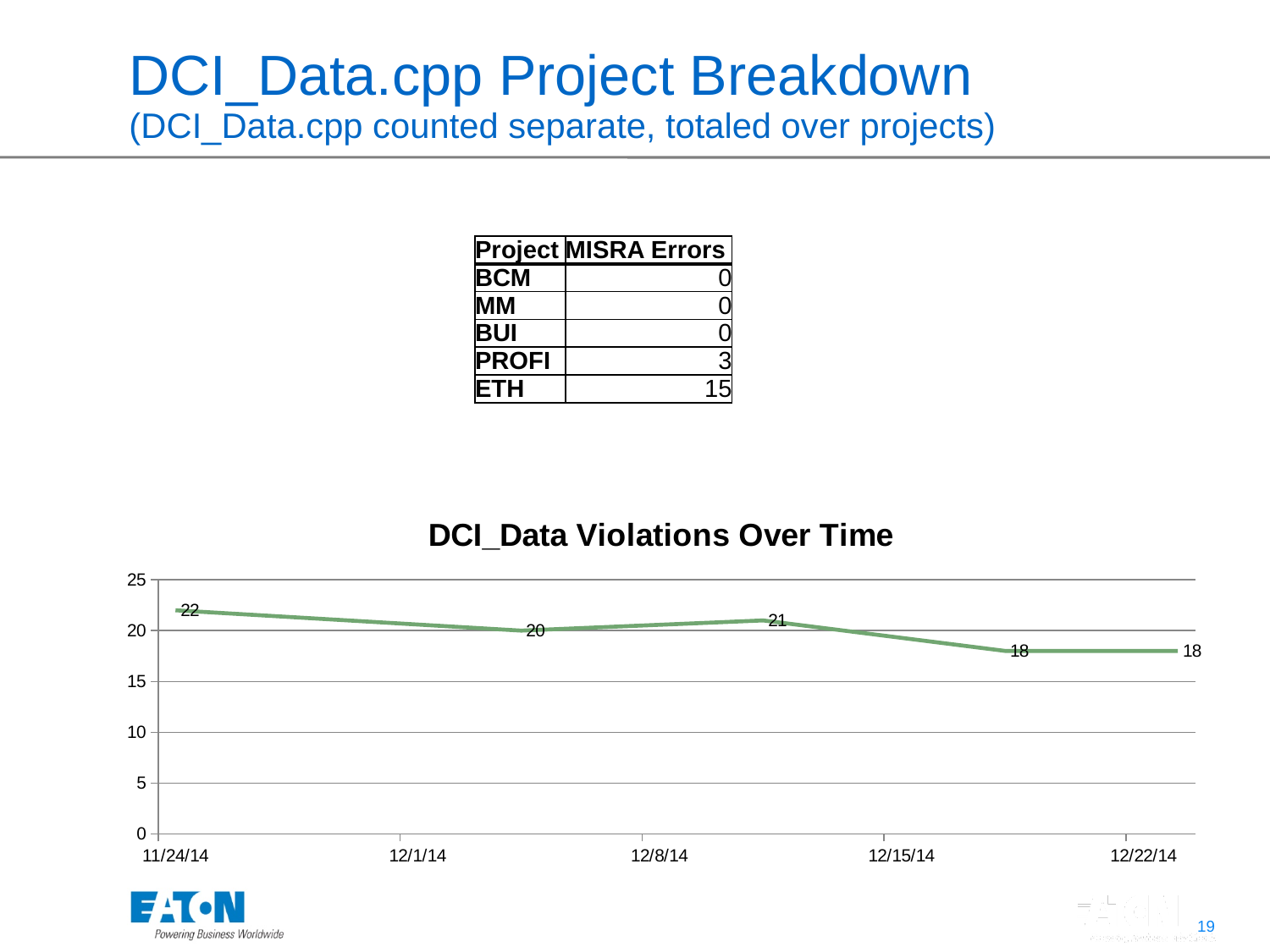

# DCI_Data.cpp Project Breakdown (DCI_Data.cpp counted separate, totaled over projects)
| Project | MISRA Errors |
| --- | --- |
| BCM | 0 |
| MM | 0 |
| BUI | 0 |
| PROFI | 3 |
| ETH | 15 |

### Chart: DCI_Data Violations Over Time

| Category | Total Violations |
|---|---|
| 41967.668749999997 | 22.0 |
| 41977.636203703703 | 20.0 |
| 41984.576192129629 | 21.0 |
| 41991.571643518517 | 18.0 |
| 41996.490370370368 | 18.0 |
|  | None |
|  | None |
|  | None |
|  | None |
|  | None |
|  | None |
|  | None |
|  | None |
|  | None |
|  | None |
|  | None |